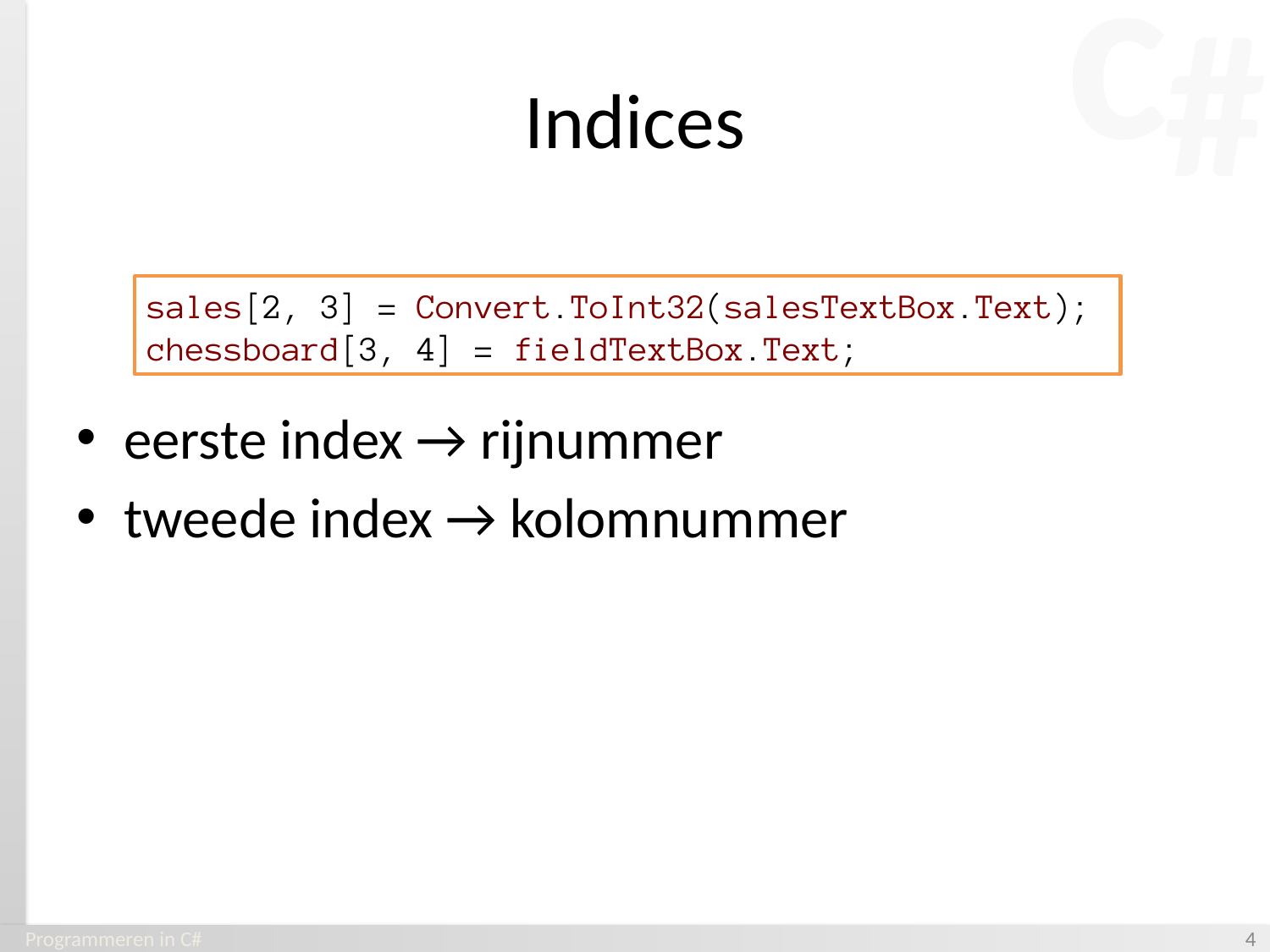

# Indices
sales[2, 3] = Convert.ToInt32(salesTextBox.Text);
chessboard[3, 4] = fieldTextBox.Text;
eerste index → rijnummer
tweede index → kolomnummer
Programmeren in C#
4